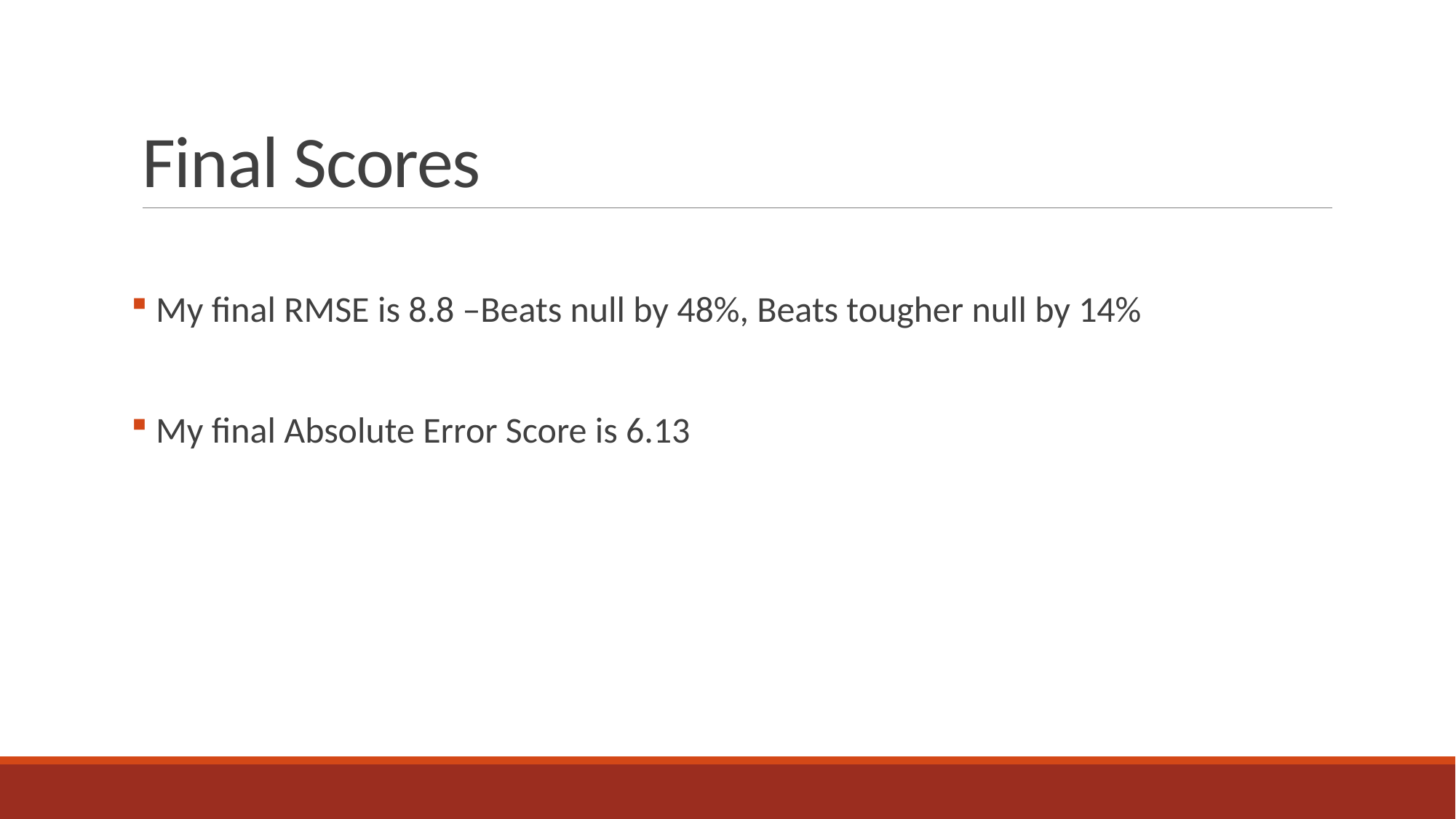

# Final Scores

 My final RMSE is 8.8 –Beats null by 48%, Beats tougher null by 14%

 My final Absolute Error Score is 6.13